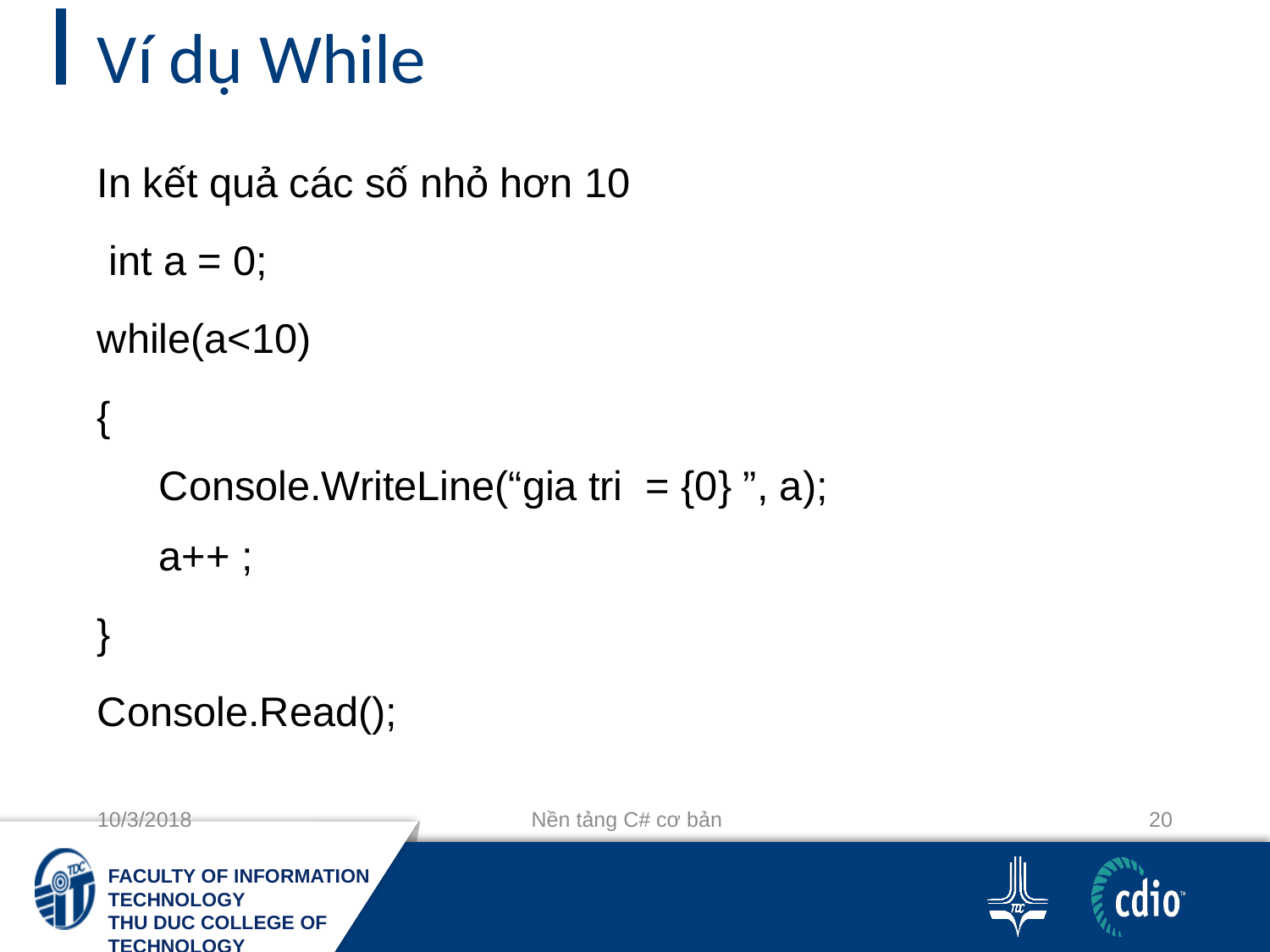

# Ví dụ While
In kết quả các số nhỏ hơn 10
 int a = 0;
while(a<10)
{
Console.WriteLine(“gia tri  = {0} ”, a);
a++ ;
}
Console.Read();
10/3/2018
Nền tảng C# cơ bản
20